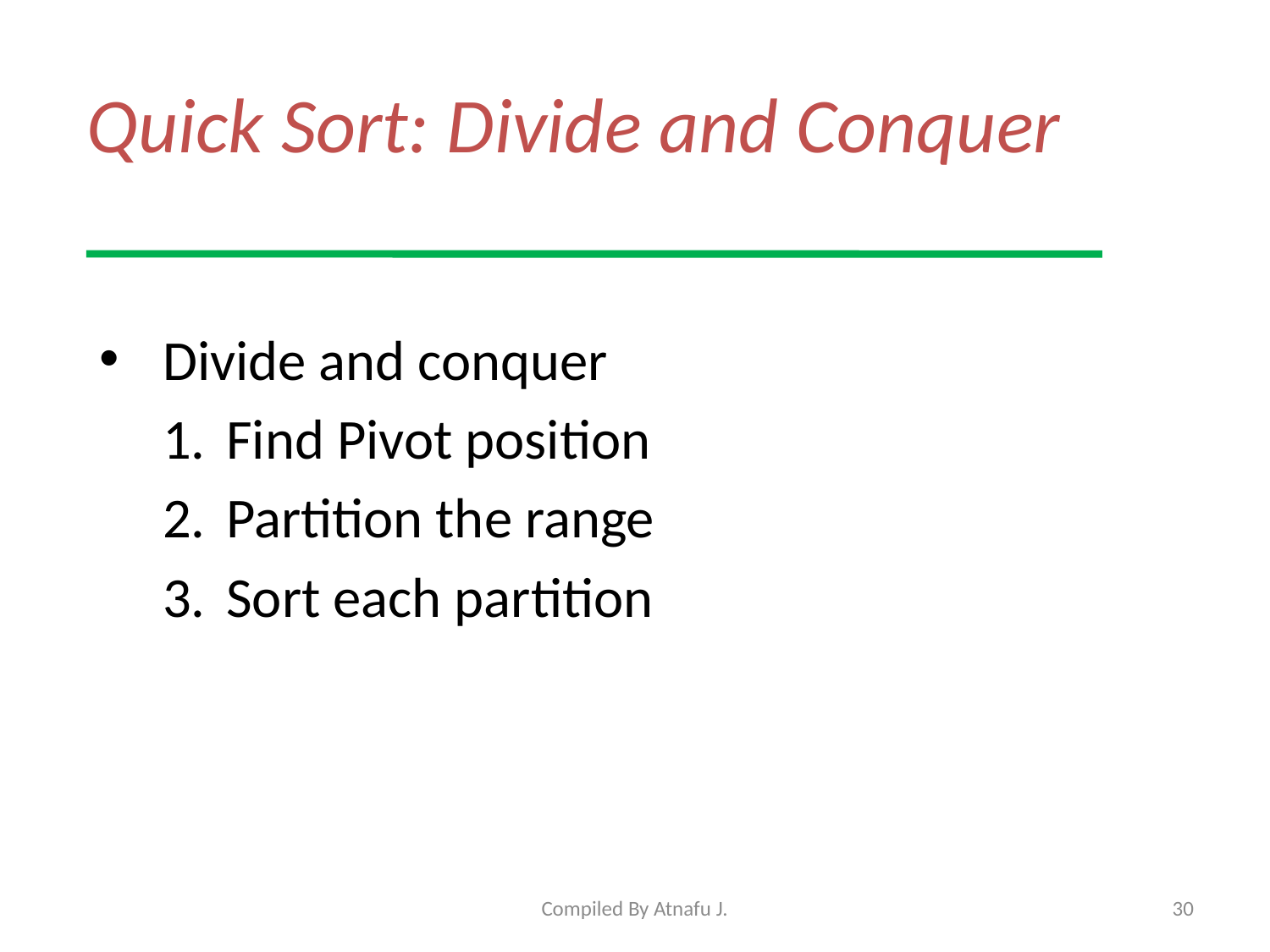

# Quick Sort: Divide and Conquer
Divide and conquer
Find Pivot position
Partition the range
Sort each partition

Compiled By Atnafu J.
30